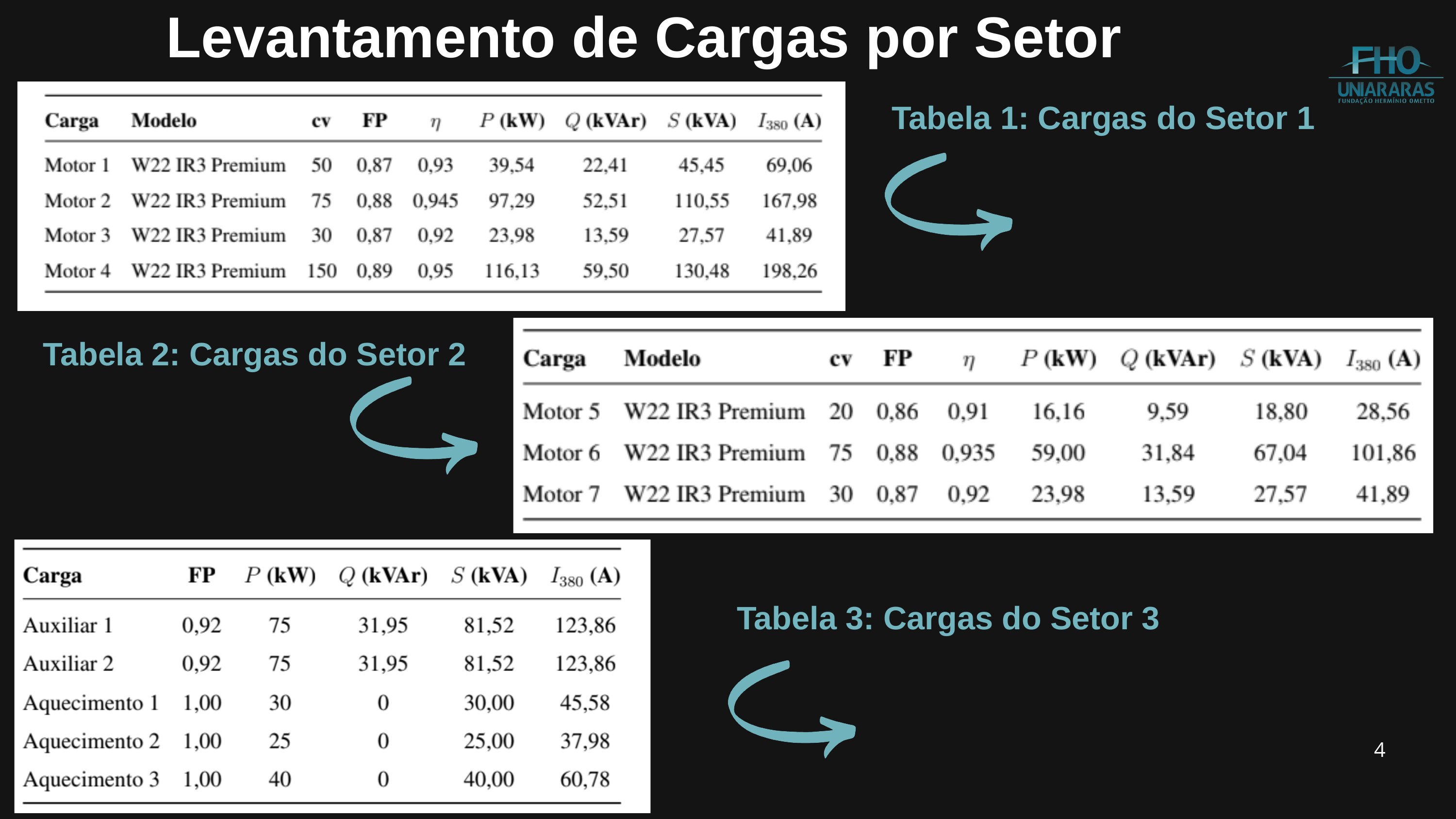

Levantamento de Cargas por Setor

Tabela 1: Cargas do Setor 1

Tabela 2: Cargas do Setor 2

Tabela 3: Cargas do Setor 3

4